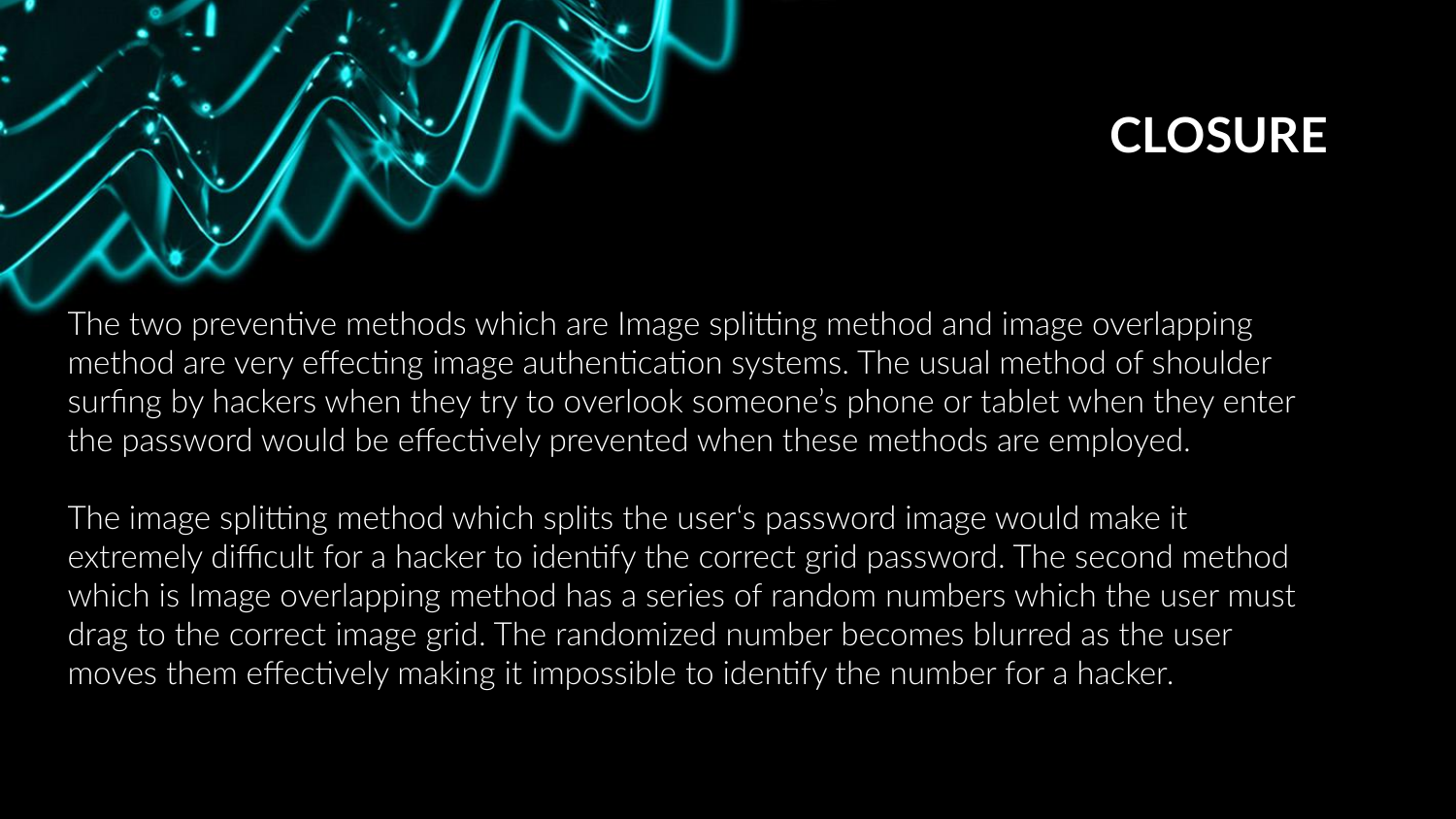

# CLOSURE
The two preventive methods which are Image splitting method and image overlapping method are very effecting image authentication systems. The usual method of shoulder surfing by hackers when they try to overlook someone’s phone or tablet when they enter the password would be effectively prevented when these methods are employed.

The image splitting method which splits the user‘s password image would make it extremely difficult for a hacker to identify the correct grid password. The second method which is Image overlapping method has a series of random numbers which the user must drag to the correct image grid. The randomized number becomes blurred as the user moves them effectively making it impossible to identify the number for a hacker.